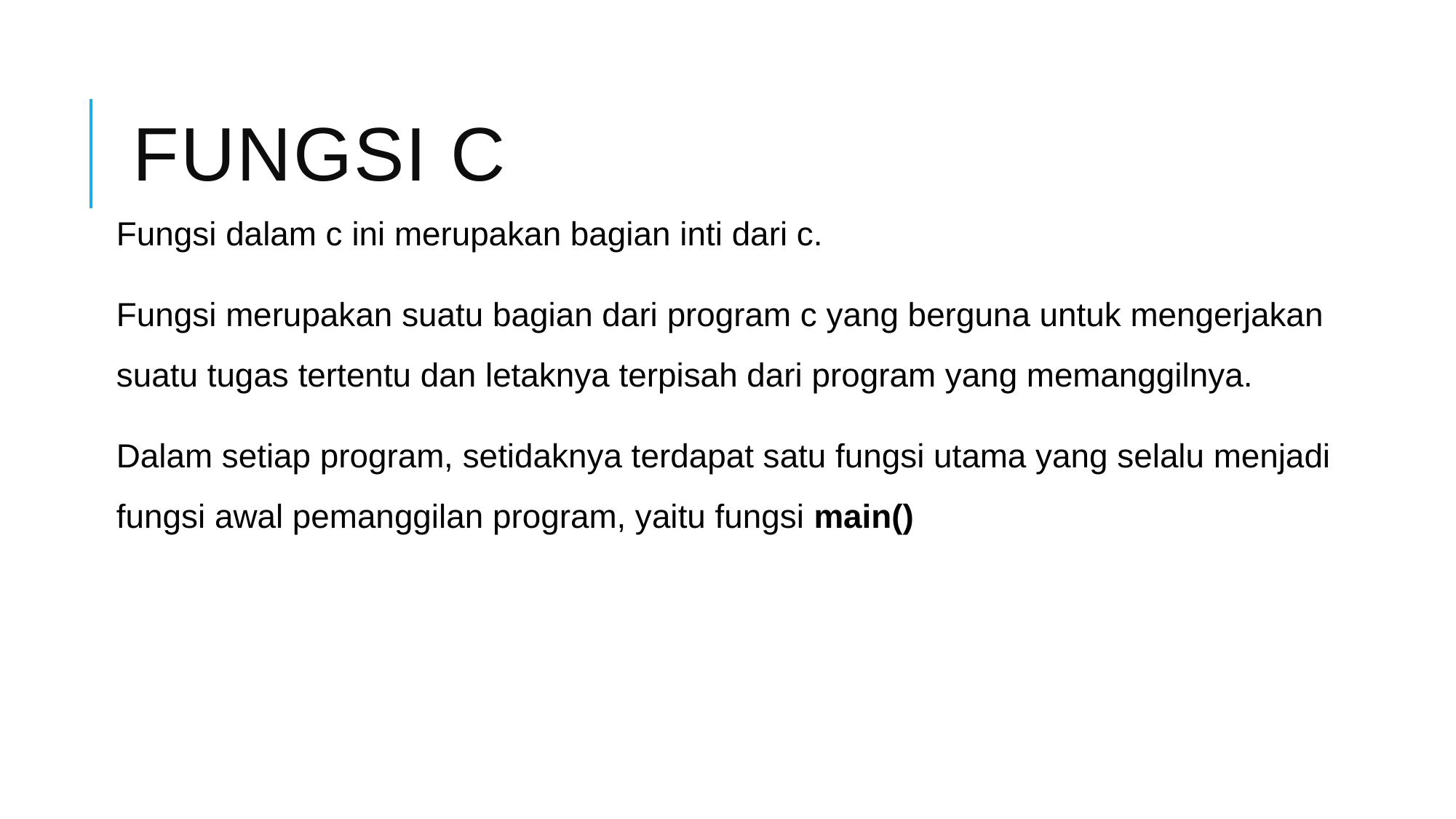

# Fungsi C
Fungsi dalam c ini merupakan bagian inti dari c.
Fungsi merupakan suatu bagian dari program c yang berguna untuk mengerjakan suatu tugas tertentu dan letaknya terpisah dari program yang memanggilnya.
Dalam setiap program, setidaknya terdapat satu fungsi utama yang selalu menjadi fungsi awal pemanggilan program, yaitu fungsi main()